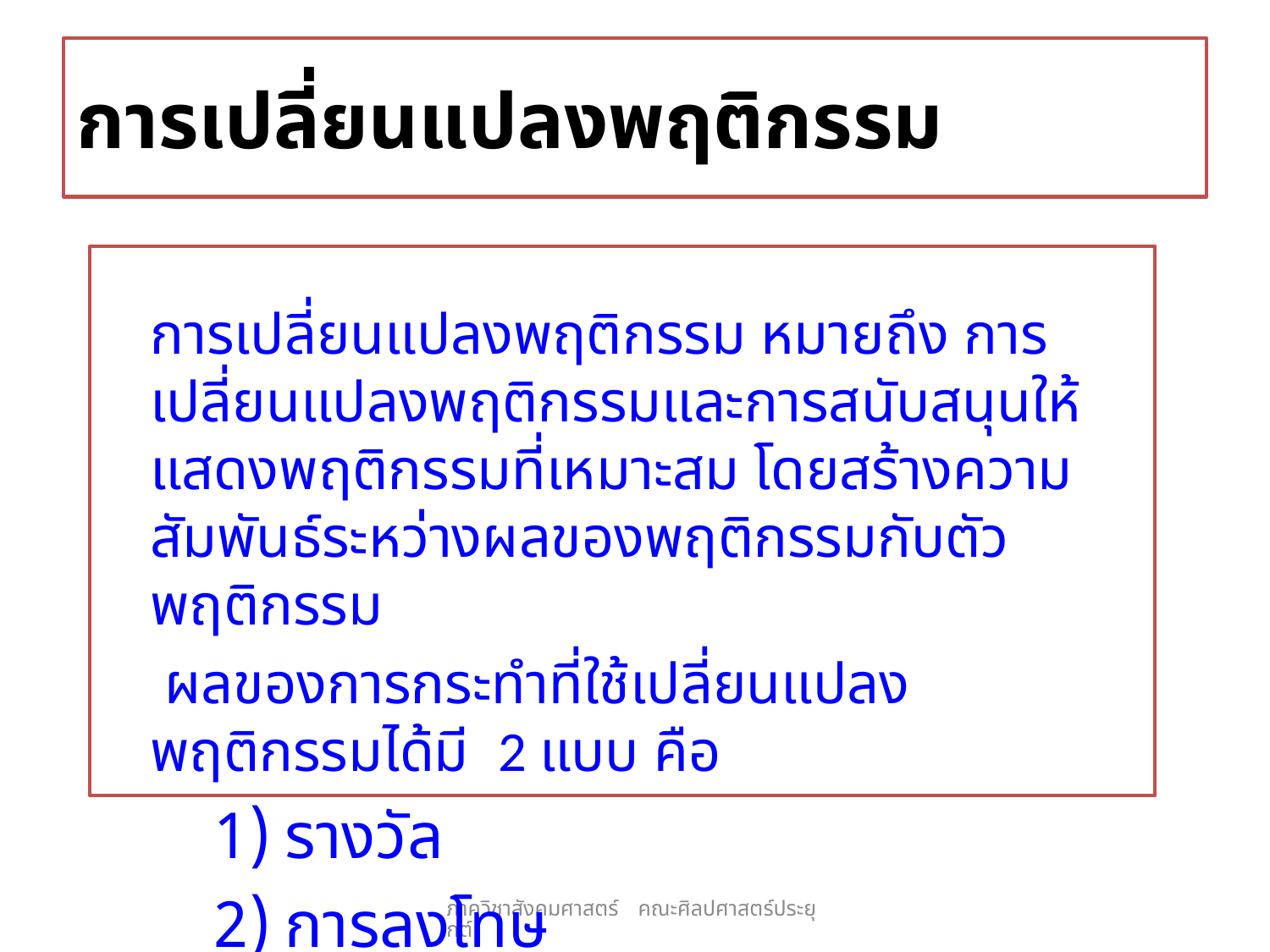

# การเปลี่ยนแปลงพฤติกรรม

	การเปลี่ยนแปลงพฤติกรรม หมายถึง การเปลี่ยนแปลงพฤติกรรมและการสนับสนุนให้แสดงพฤติกรรมที่เหมาะสม โดยสร้างความสัมพันธ์ระหว่างผลของพฤติกรรมกับตัวพฤติกรรม
	 ผลของการกระทำที่ใช้เปลี่ยนแปลงพฤติกรรมได้มี  2 แบบ คือ
รางวัล
การลงโทษ

ภาควิชาสังคมศาสตร์   คณะศิลปศาสตร์ประยุกต์